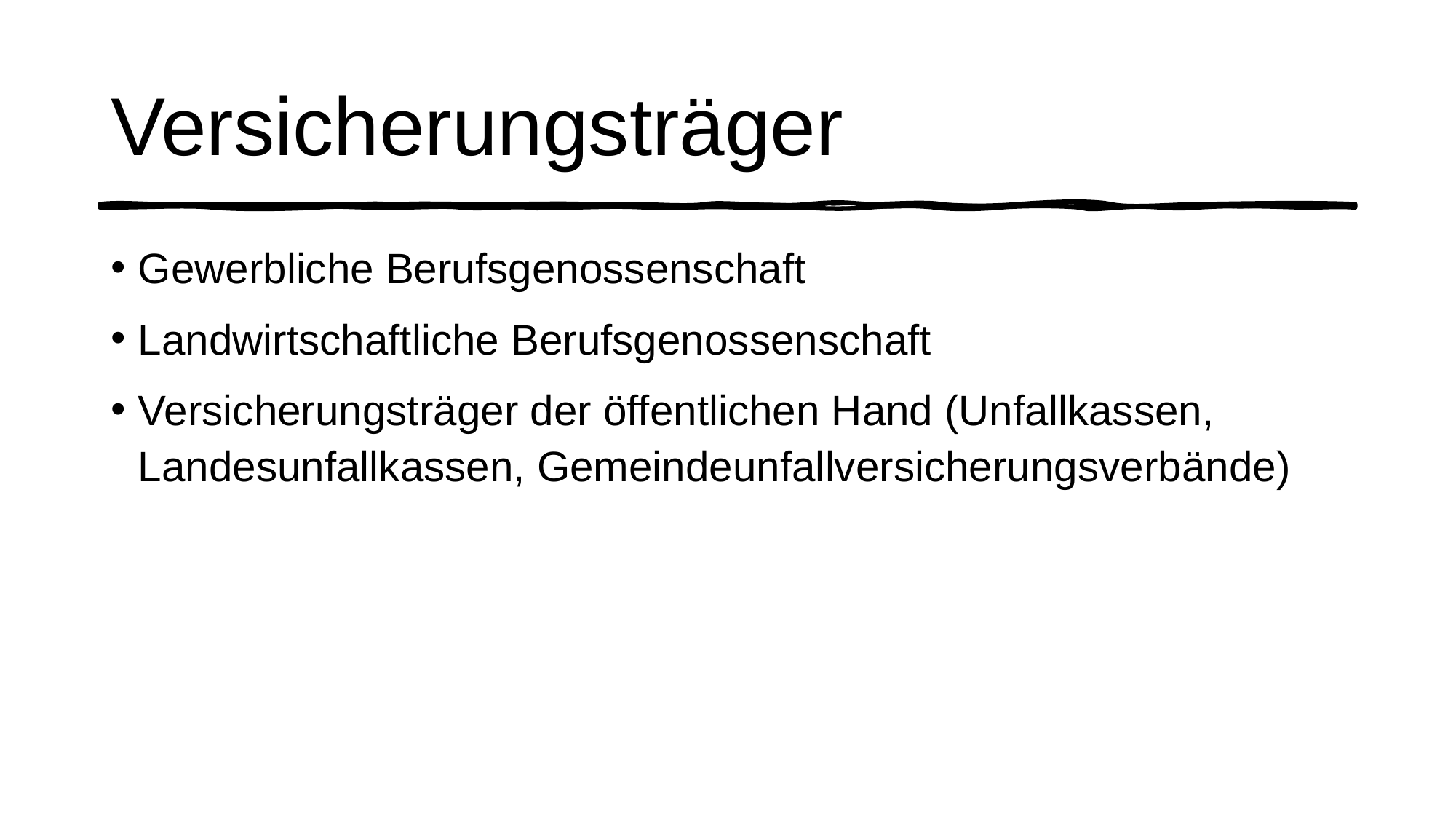

# Versicherungsträger
Gewerbliche Berufsgenossenschaft
Landwirtschaftliche Berufsgenossenschaft
Versicherungsträger der öffentlichen Hand (Unfallkassen, Landesunfallkassen, Gemeindeunfallversicherungsverbände)